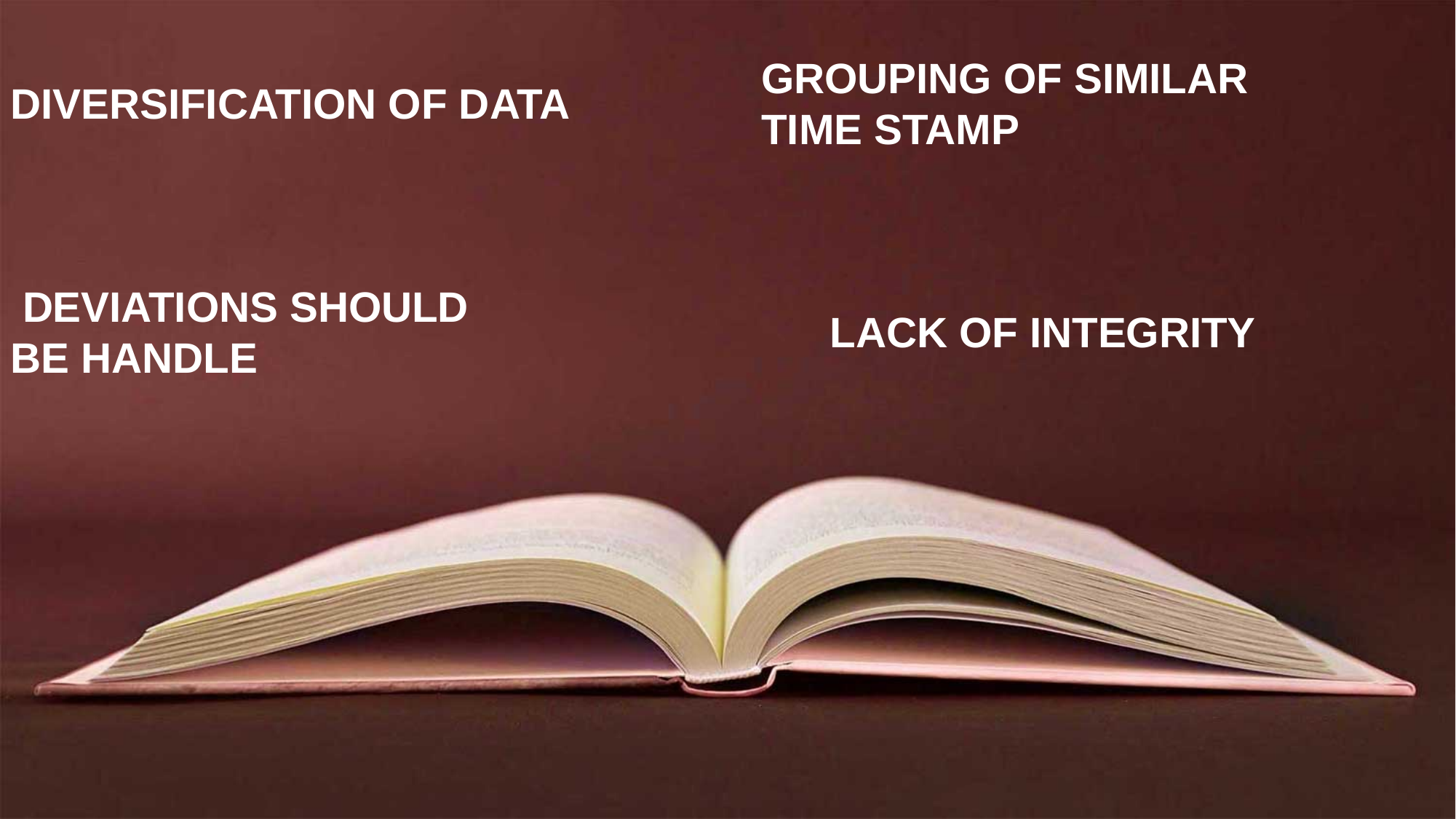

GROUPING OF SIMILAR TIME STAMP
DIVERSIFICATION OF DATA
 DEVIATIONS SHOULD BE HANDLE
LACK OF INTEGRITY